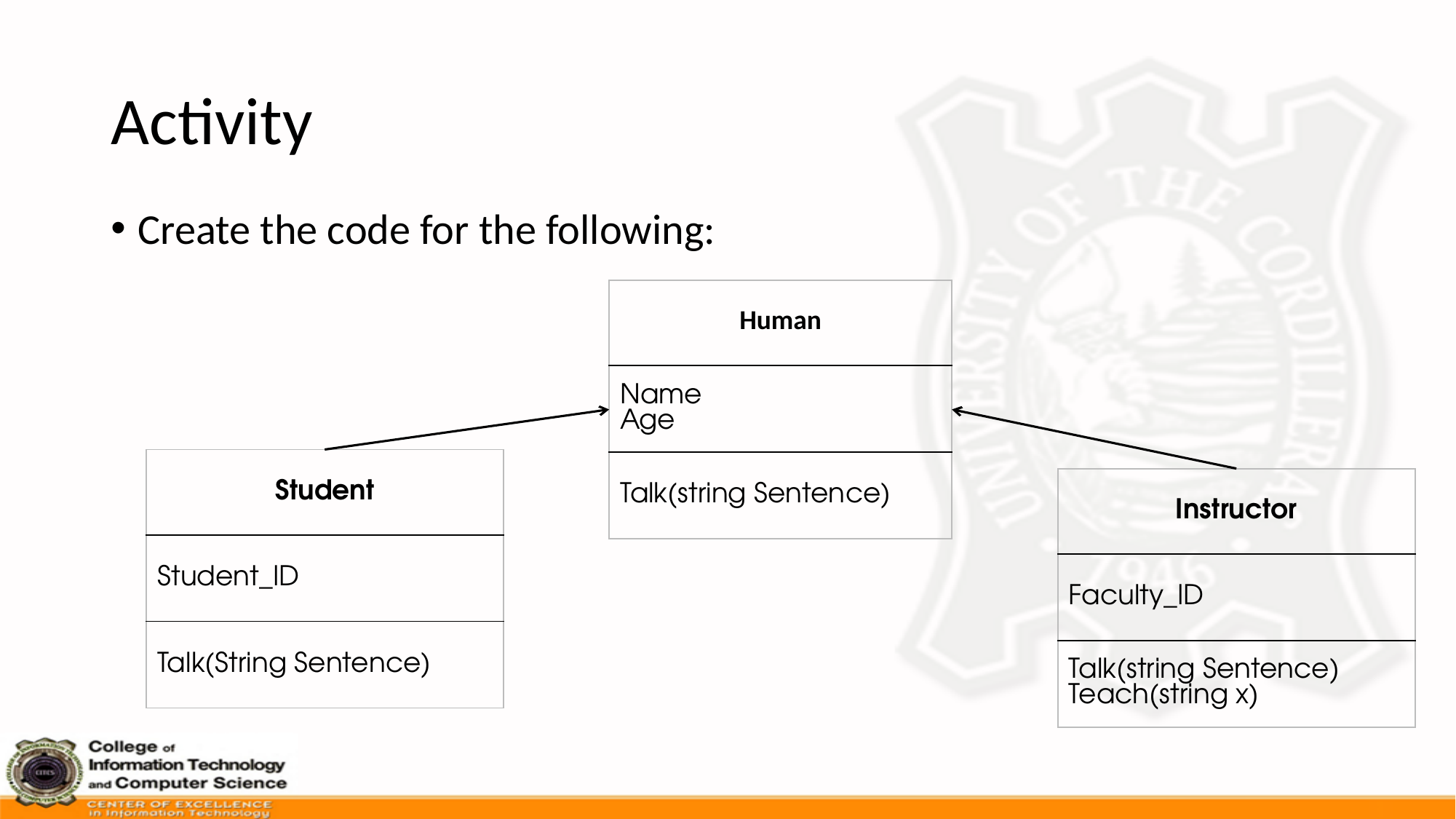

# Activity
Create the code for the following:

| Human |
| --- |
| Name Age |
| Talk(string Sentence) |
| Student |
| --- |
| Student\_ID |
| Talk(String Sentence) |
| Instructor |
| --- |
| Faculty\_ID |
| Talk(string Sentence) Teach(string x) |